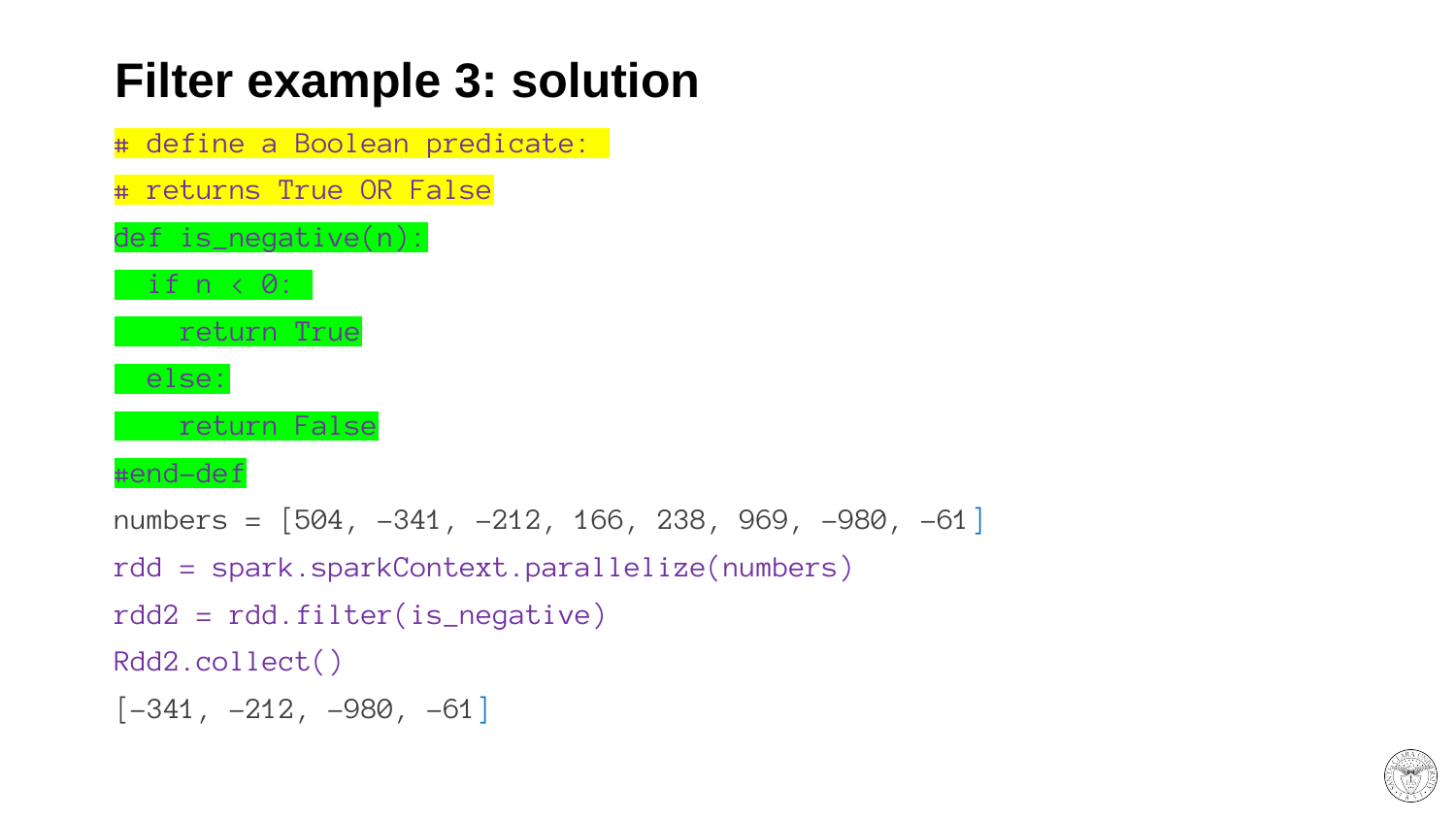

# Filter example 3: solution
# define a Boolean predicate:
# returns True OR False
def is_negative(n):
  if n < 0:
    return True
  else:
    return False
#end-def
numbers = [504, -341, -212, 166, 238, 969, -980, -61]
rdd = spark.sparkContext.parallelize(numbers)
rdd2 = rdd.filter(is_negative)
Rdd2.collect()
[-341, -212, -980, -61]